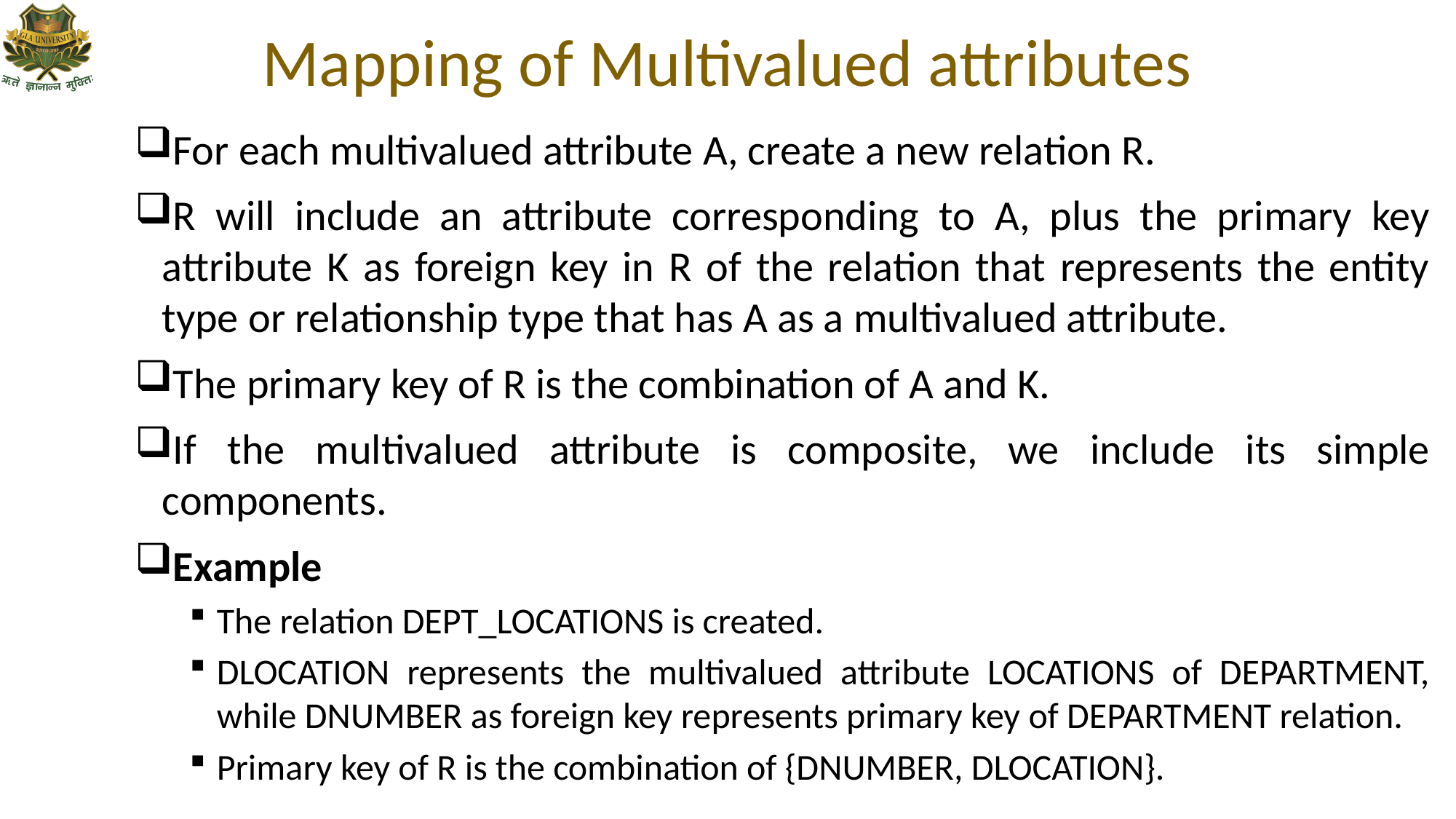

# Mapping of Multivalued attributes
For each multivalued attribute A, create a new relation R.
R will include an attribute corresponding to A, plus the primary key attribute K as foreign key in R of the relation that represents the entity type or relationship type that has A as a multivalued attribute.
The primary key of R is the combination of A and K.
If the multivalued attribute is composite, we include its simple components.
Example
The relation DEPT_LOCATIONS is created.
DLOCATION represents the multivalued attribute LOCATIONS of DEPARTMENT, while DNUMBER as foreign key represents primary key of DEPARTMENT relation.
Primary key of R is the combination of {DNUMBER, DLOCATION}.